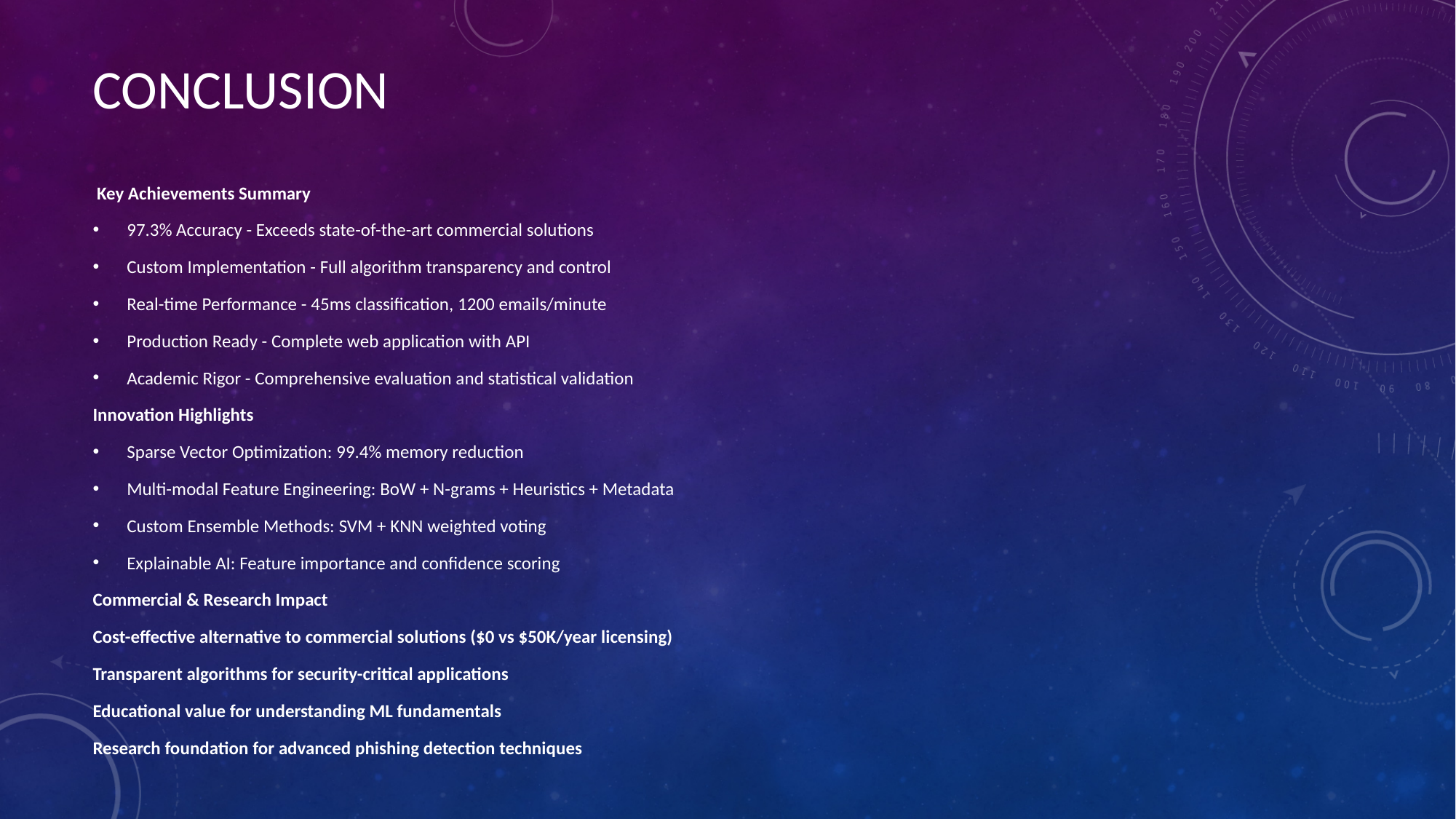

# Conclusion
 Key Achievements Summary
97.3% Accuracy - Exceeds state-of-the-art commercial solutions
Custom Implementation - Full algorithm transparency and control
Real-time Performance - 45ms classification, 1200 emails/minute
Production Ready - Complete web application with API
Academic Rigor - Comprehensive evaluation and statistical validation
Innovation Highlights
Sparse Vector Optimization: 99.4% memory reduction
Multi-modal Feature Engineering: BoW + N-grams + Heuristics + Metadata
Custom Ensemble Methods: SVM + KNN weighted voting
Explainable AI: Feature importance and confidence scoring
Commercial & Research Impact
Cost-effective alternative to commercial solutions ($0 vs $50K/year licensing)
Transparent algorithms for security-critical applications
Educational value for understanding ML fundamentals
Research foundation for advanced phishing detection techniques